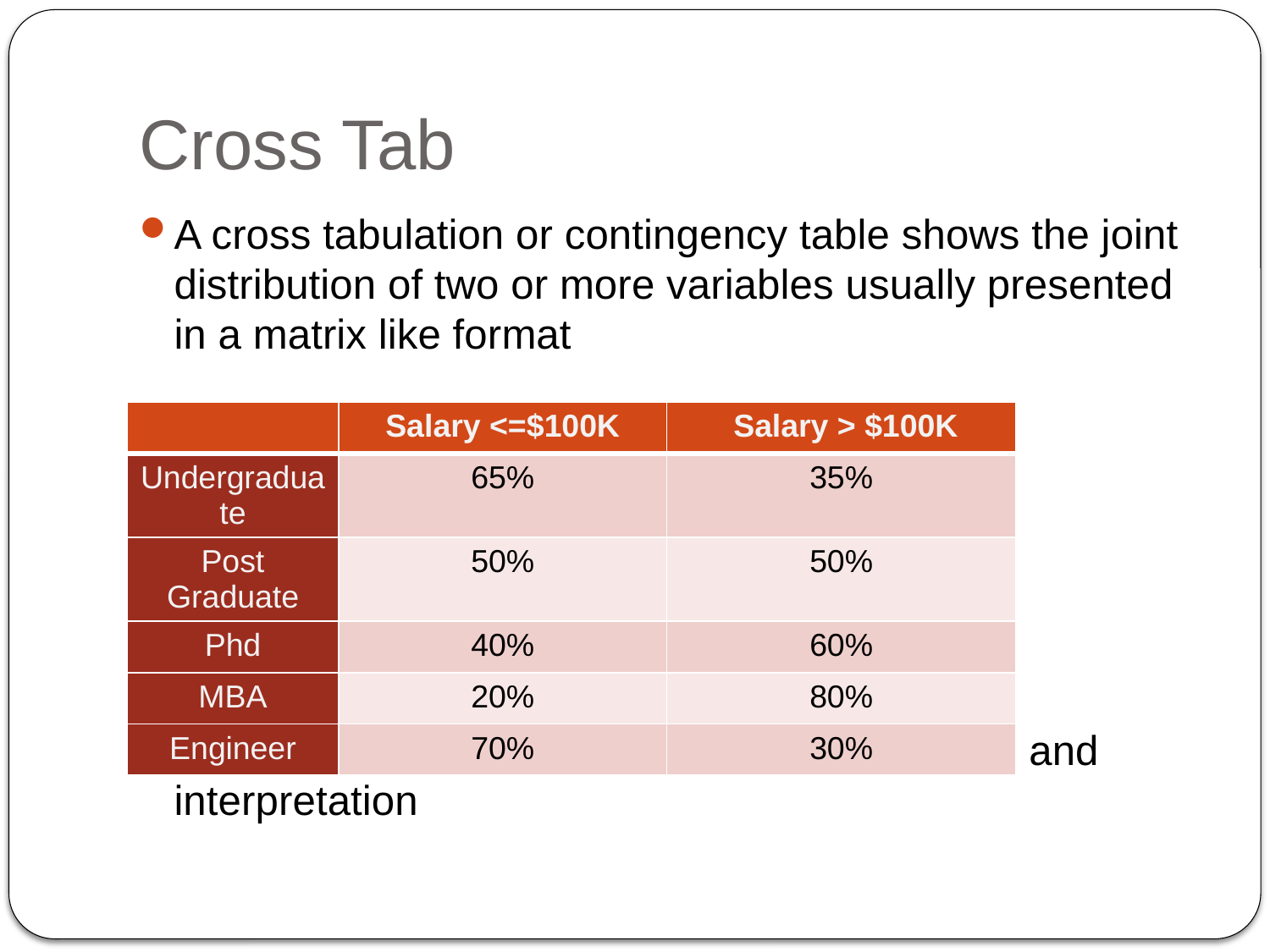

# Cross Tab
A cross tabulation or contingency table shows the joint distribution of two or more variables usually presented in a matrix like format

Extremely Intuitive way of data understanding and interpretation

|  | Salary <=$100K | Salary > $100K |
| --- | --- | --- |
| Undergraduate | 65% | 35% |
| Post Graduate | 50% | 50% |
| Phd | 40% | 60% |
| MBA | 20% | 80% |
| Engineer | 70% | 30% |